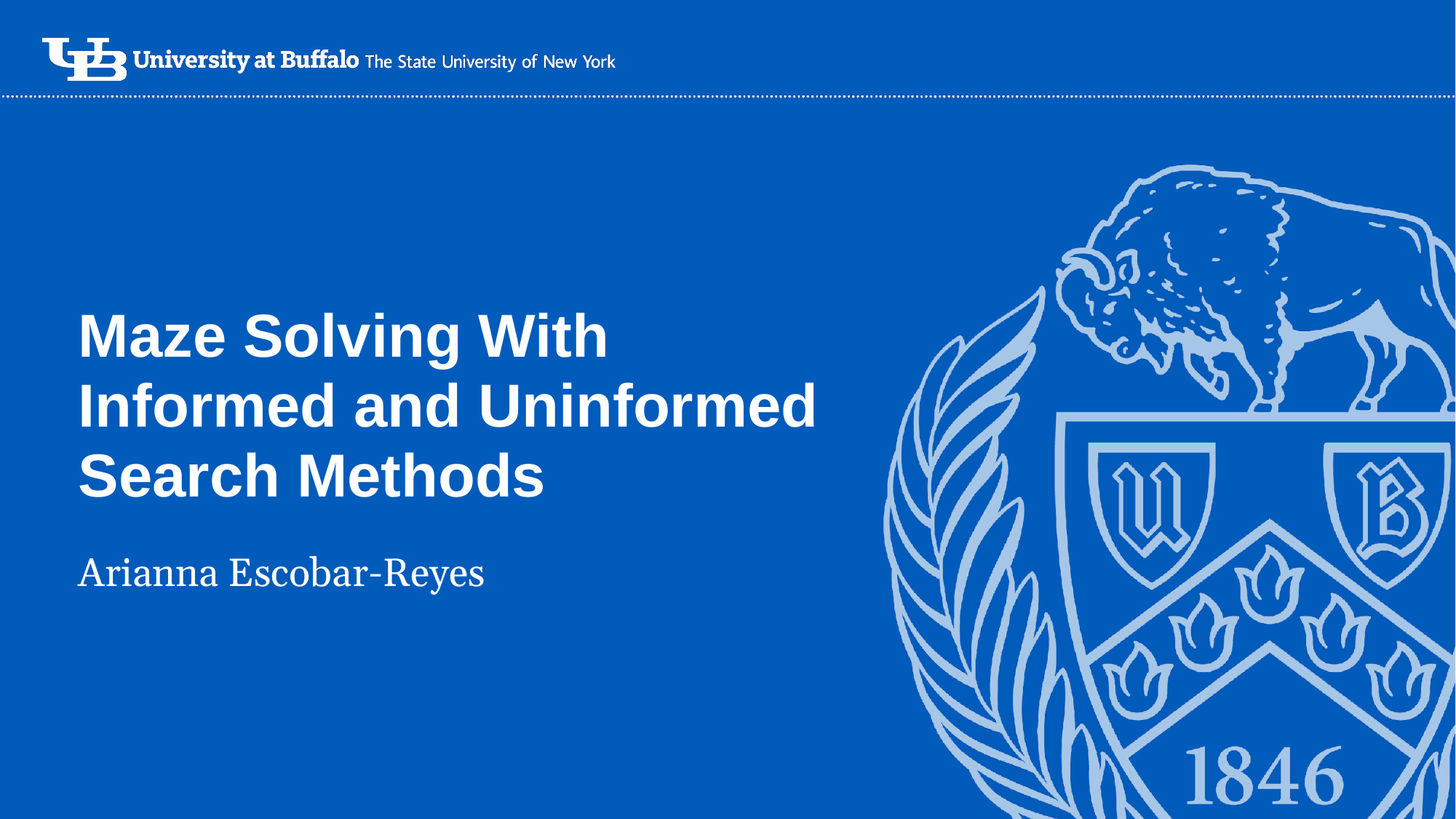

# Maze Solving With Informed and Uninformed Search Methods
Arianna Escobar-Reyes